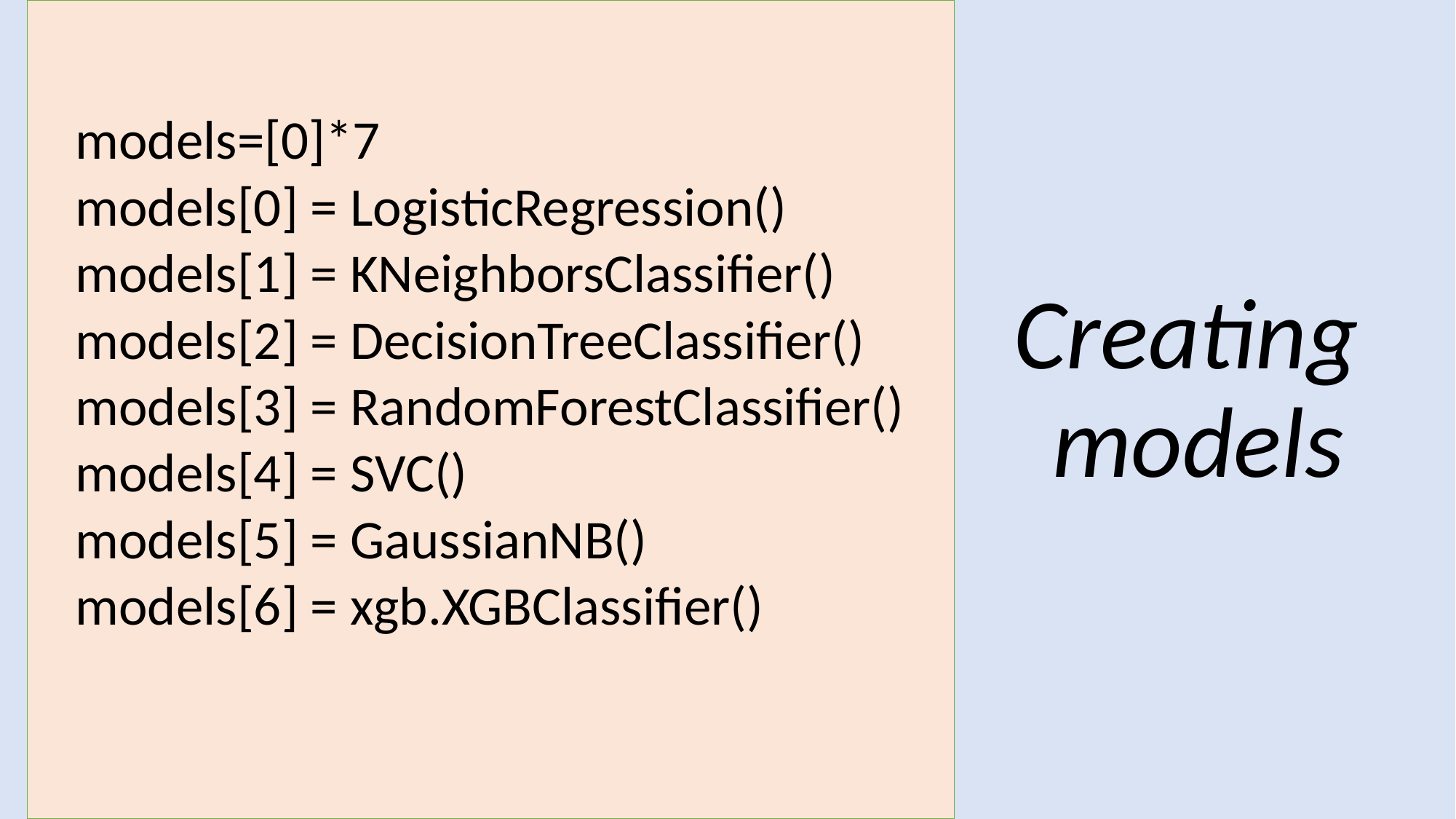

models=[0]*7
models[0] = LogisticRegression()
models[1] = KNeighborsClassifier()
models[2] = DecisionTreeClassifier()
models[3] = RandomForestClassifier()
models[4] = SVC()
models[5] = GaussianNB()
models[6] = xgb.XGBClassifier()
# Creating models